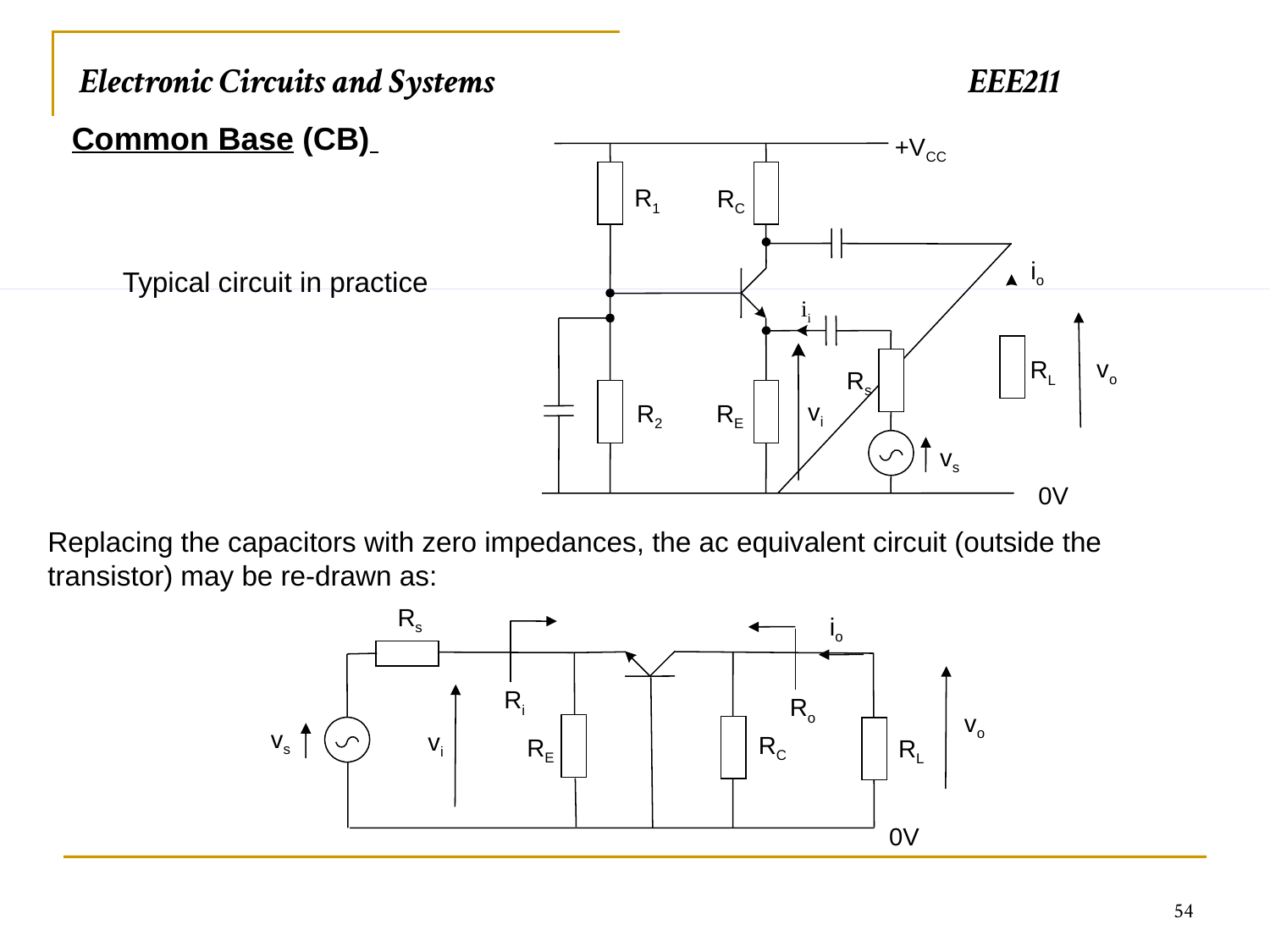

Electronic Circuits and Systems			   	EEE211
Common Base (CB)
+VCC

R1
RC

io
Typical circuit in practice

ii

vo

Rs

vi
R2
RE

vs

0V

RL
Replacing the capacitors with zero impedances, the ac equivalent circuit (outside the transistor) may be re-drawn as:
Rs
io

Ro

Ri
vo

vs
vi
RC
RE
RL

0V

54